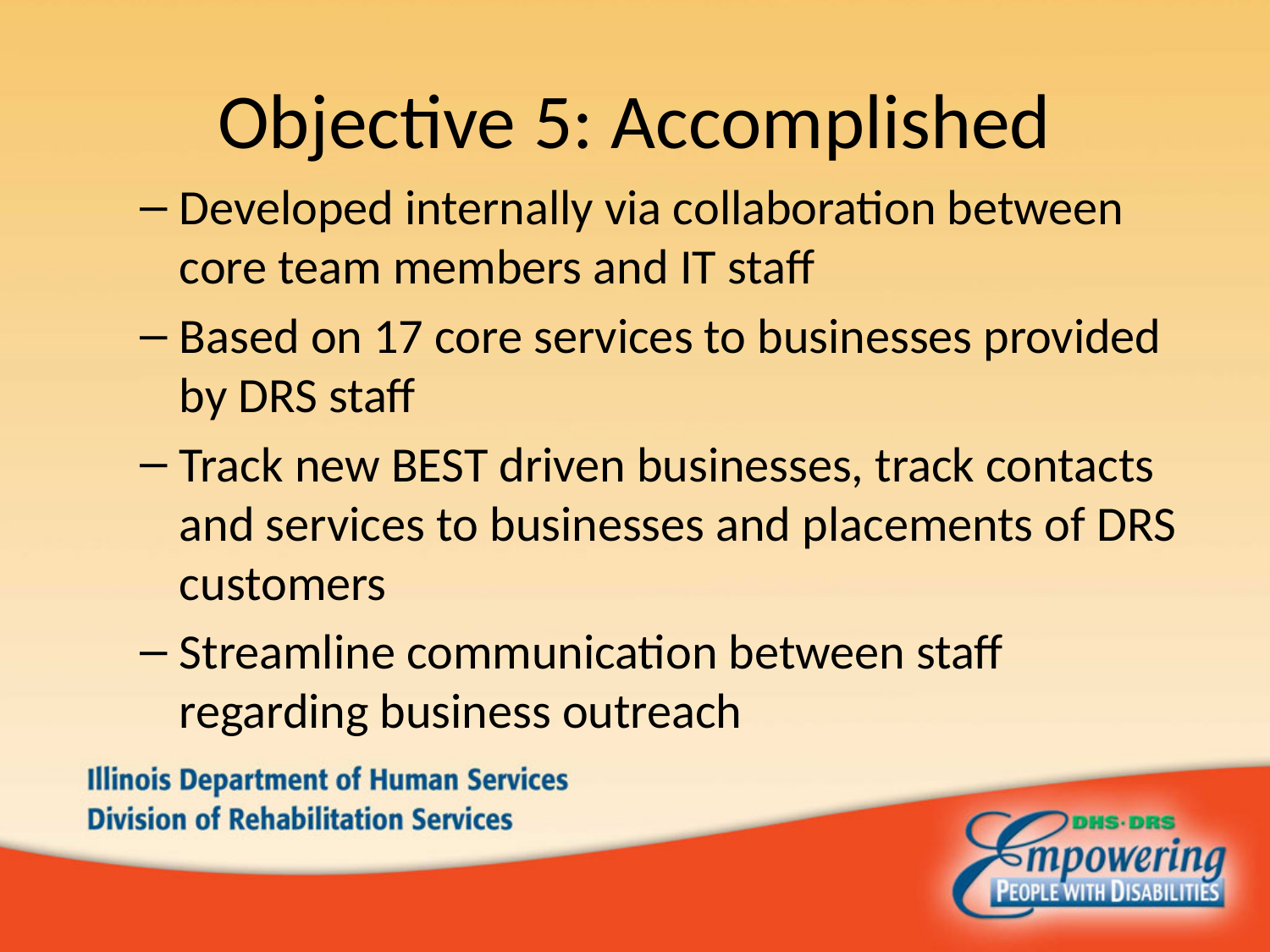

# Objective 5: Accomplished
Developed internally via collaboration between core team members and IT staff
Based on 17 core services to businesses provided by DRS staff
Track new BEST driven businesses, track contacts and services to businesses and placements of DRS customers
Streamline communication between staff regarding business outreach